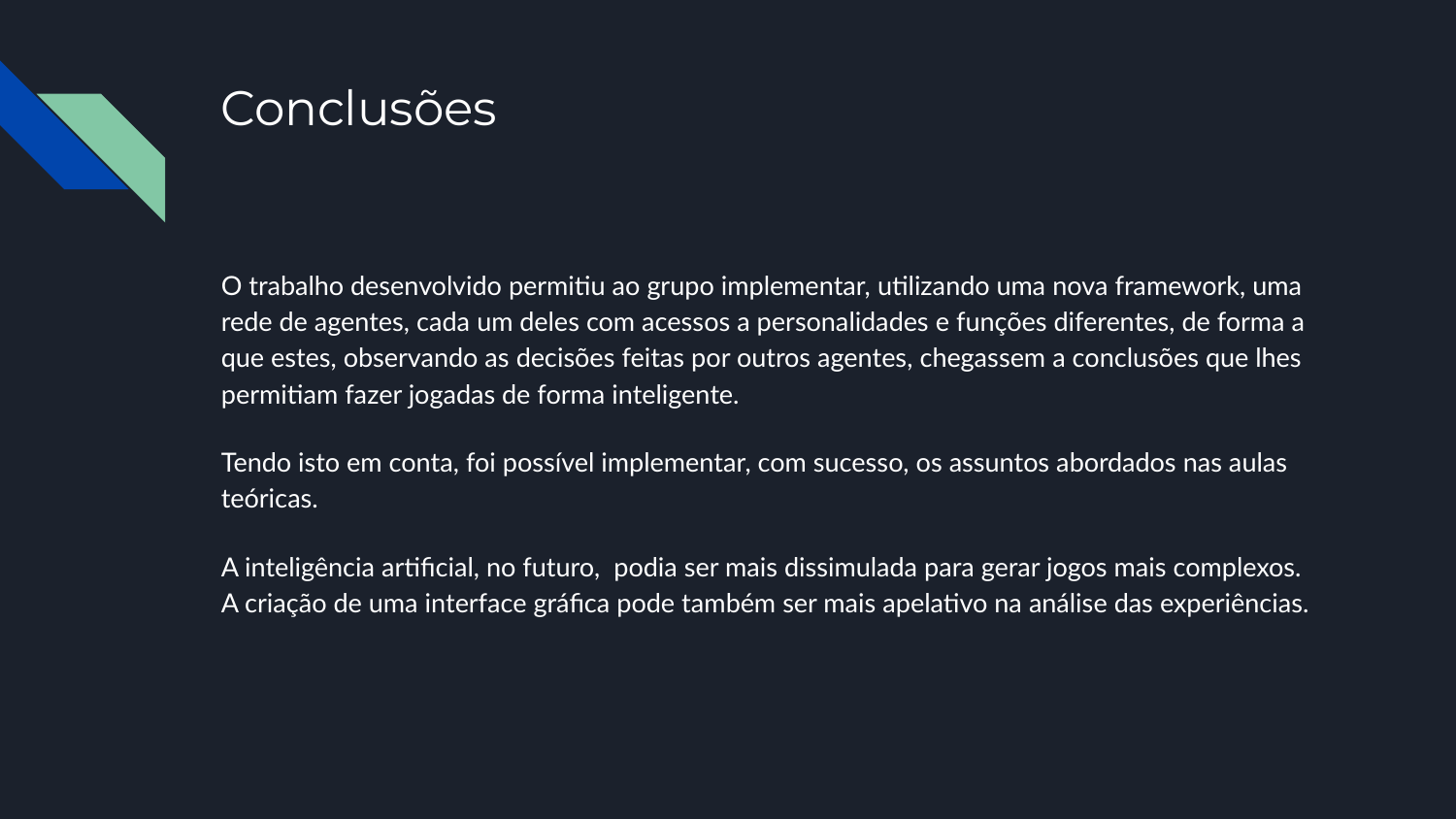

# Conclusões
O trabalho desenvolvido permitiu ao grupo implementar, utilizando uma nova framework, uma rede de agentes, cada um deles com acessos a personalidades e funções diferentes, de forma a que estes, observando as decisões feitas por outros agentes, chegassem a conclusões que lhes permitiam fazer jogadas de forma inteligente.
Tendo isto em conta, foi possível implementar, com sucesso, os assuntos abordados nas aulas teóricas.
A inteligência artificial, no futuro,  podia ser mais dissimulada para gerar jogos mais complexos. A criação de uma interface gráfica pode também ser mais apelativo na análise das experiências.